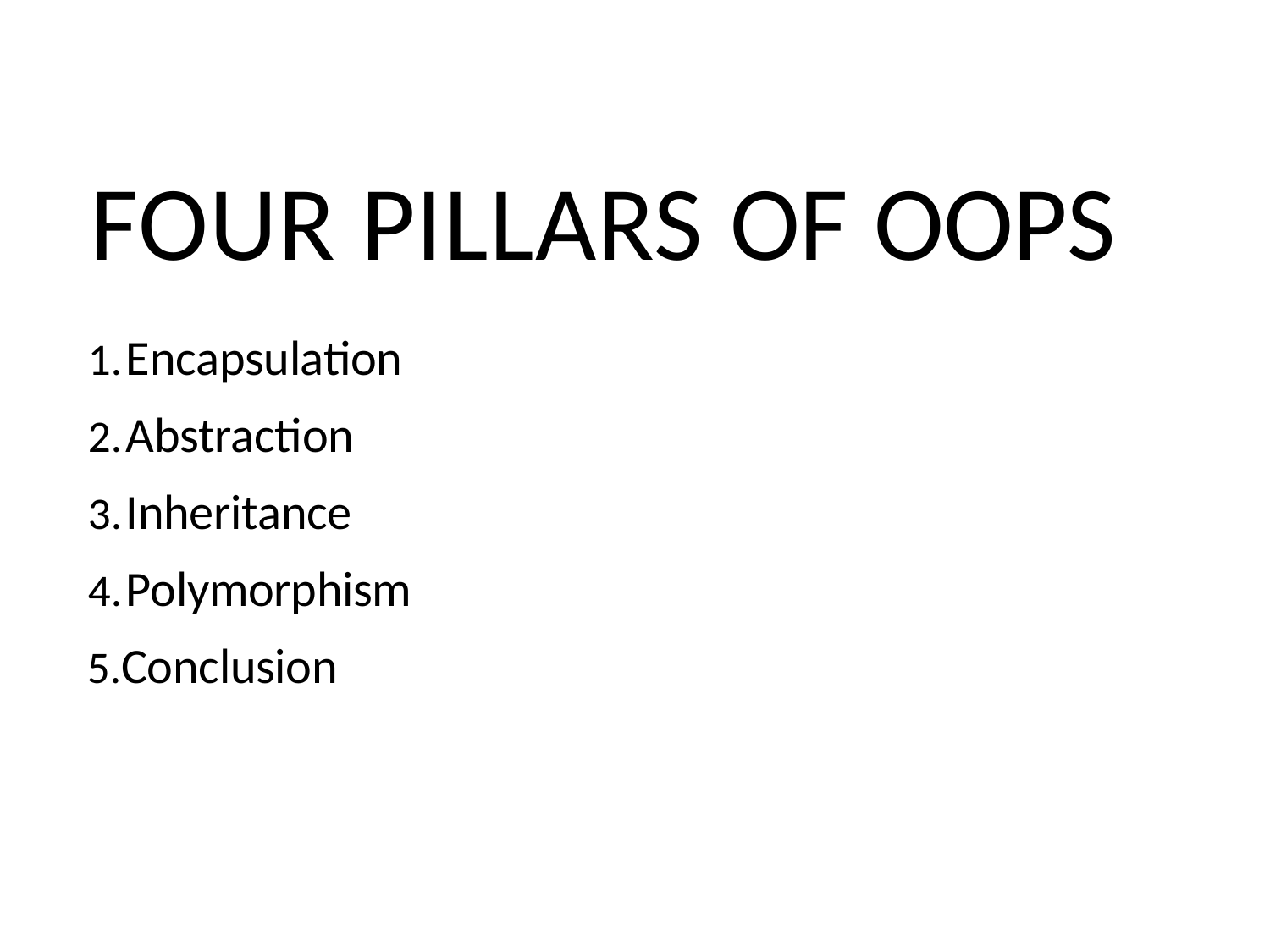

FOUR PILLARS OF OOPS
Encapsulation
Abstraction
Inheritance
Polymorphism
Conclusion